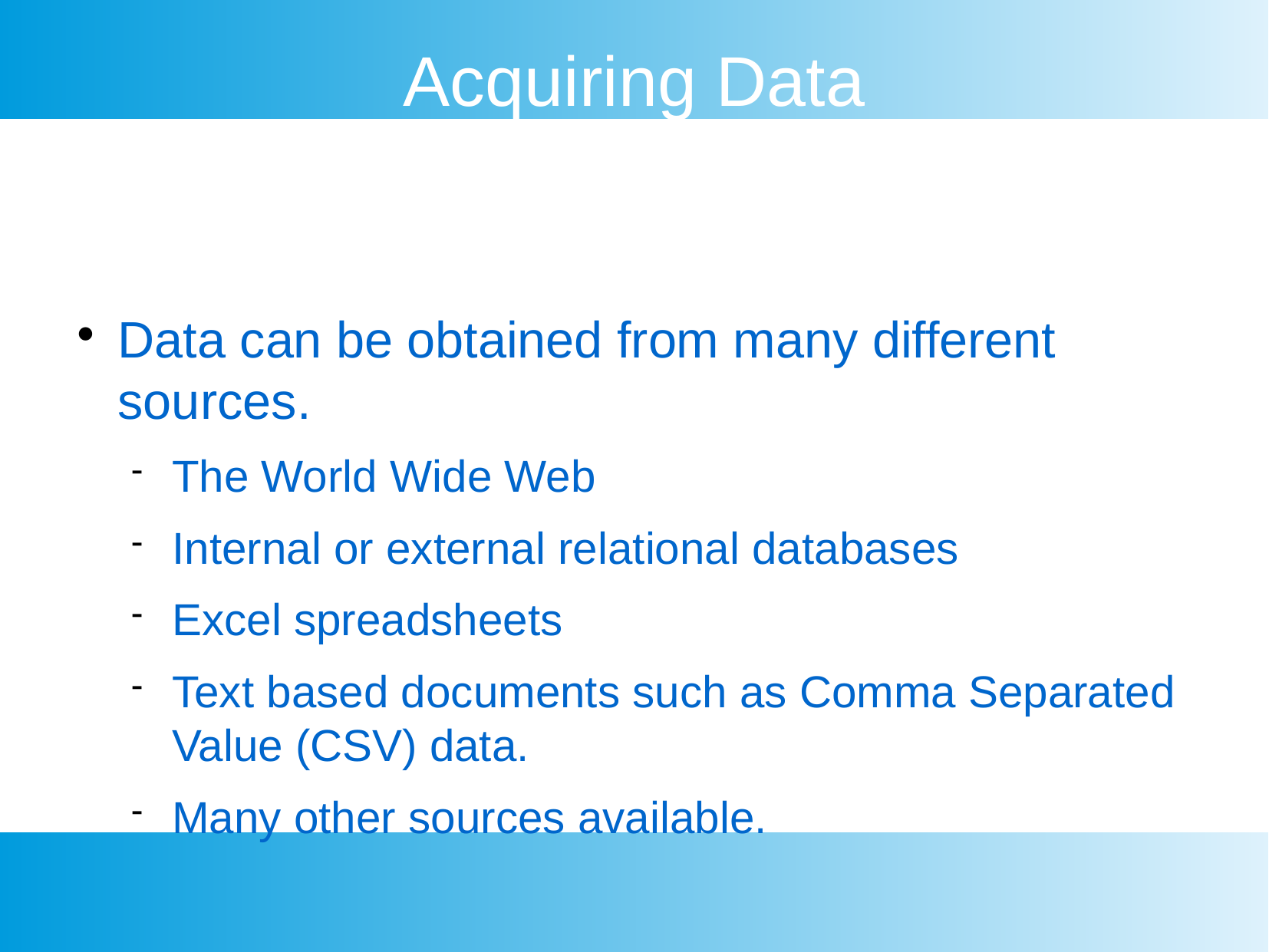

Acquiring Data

Data can be obtained from many different sources.
The World Wide Web
Internal or external relational databases
Excel spreadsheets
Text based documents such as Comma Separated Value (CSV) data.
Many other sources available.